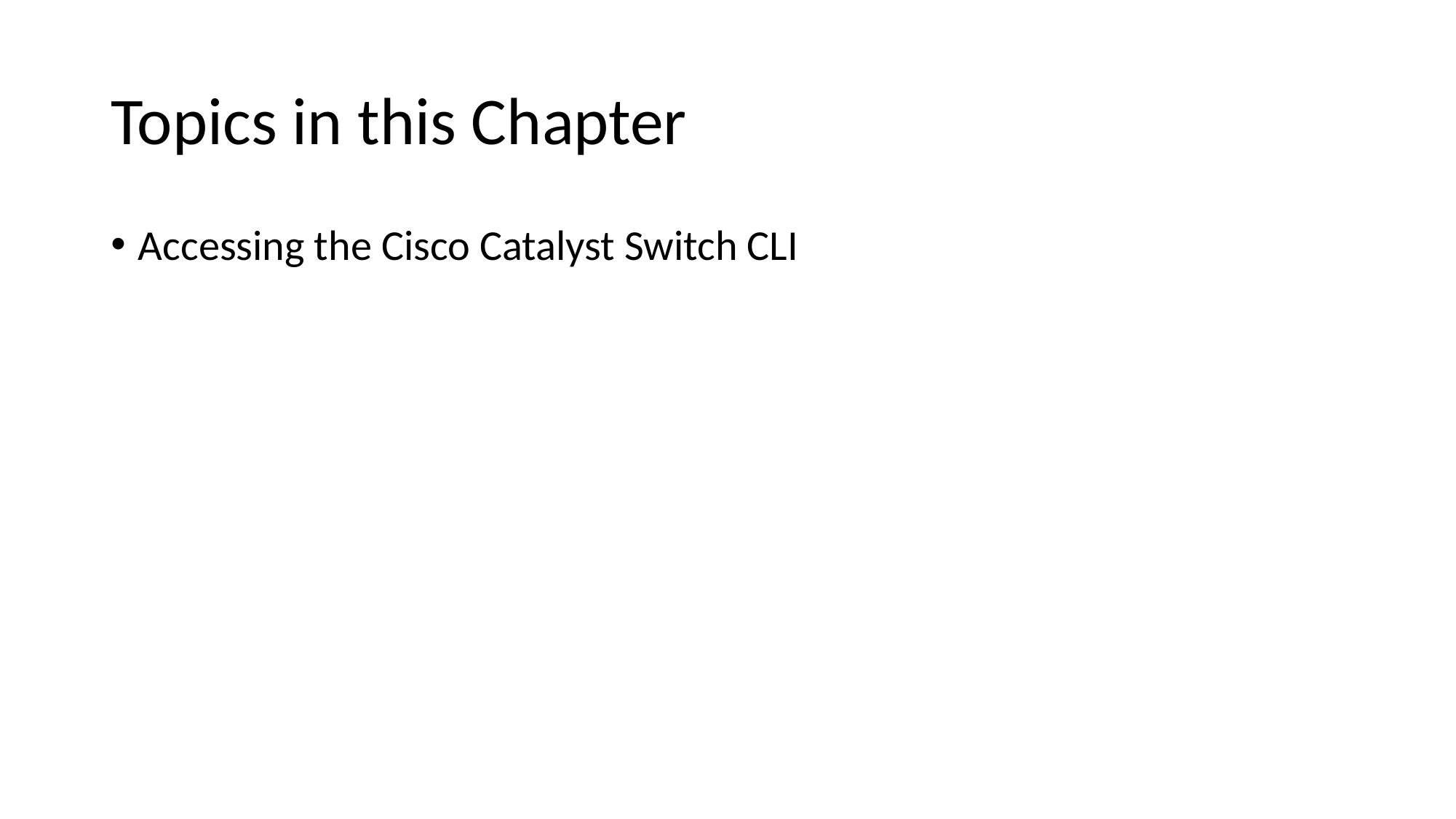

# Topics in this Chapter
Accessing the Cisco Catalyst Switch CLI